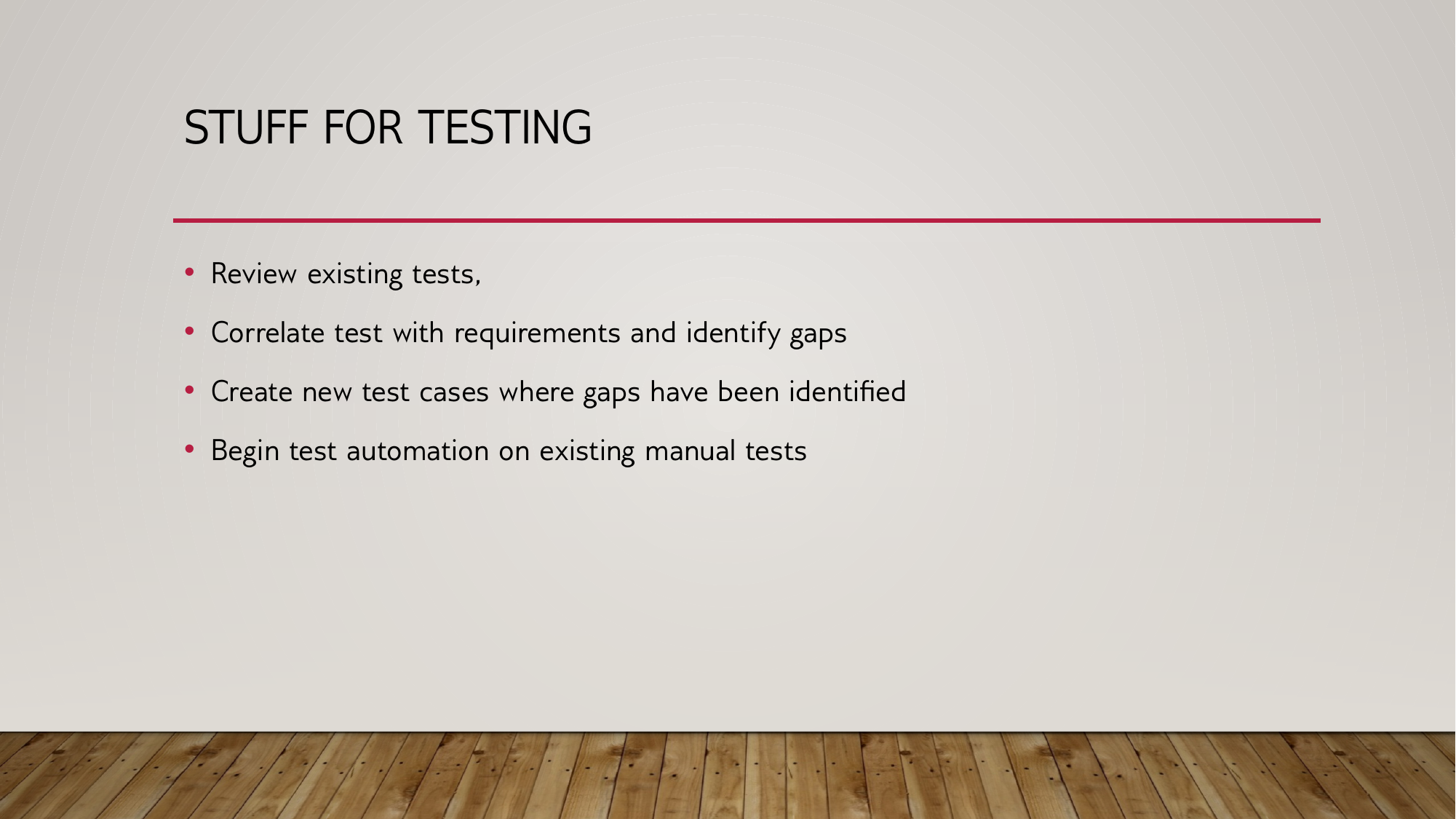

# STUFF FOR TESTING
Review existing tests,
Correlate test with requirements and identify gaps
Create new test cases where gaps have been identified
Begin test automation on existing manual tests